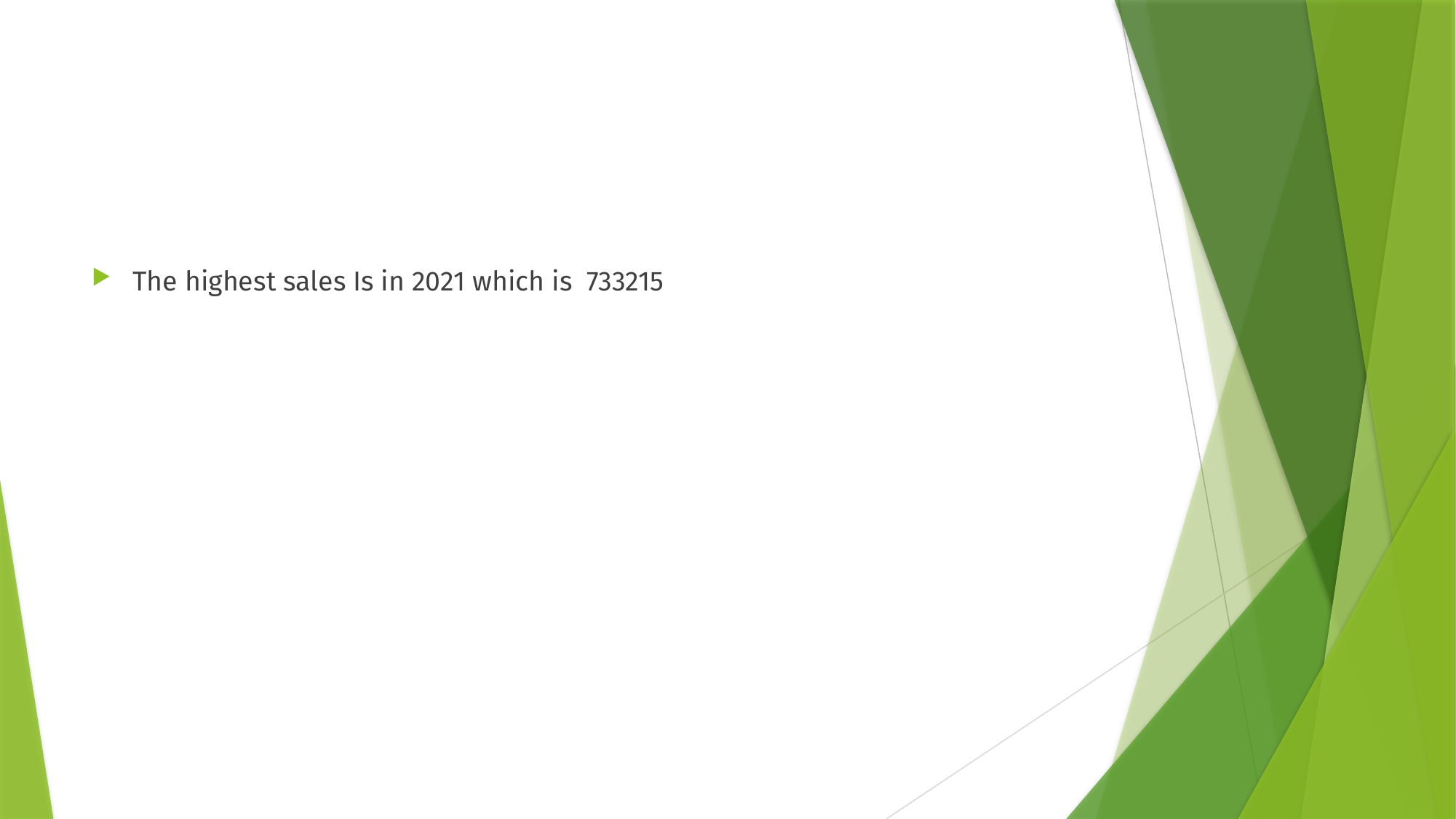

#
The highest sales Is in 2021 which is  733215